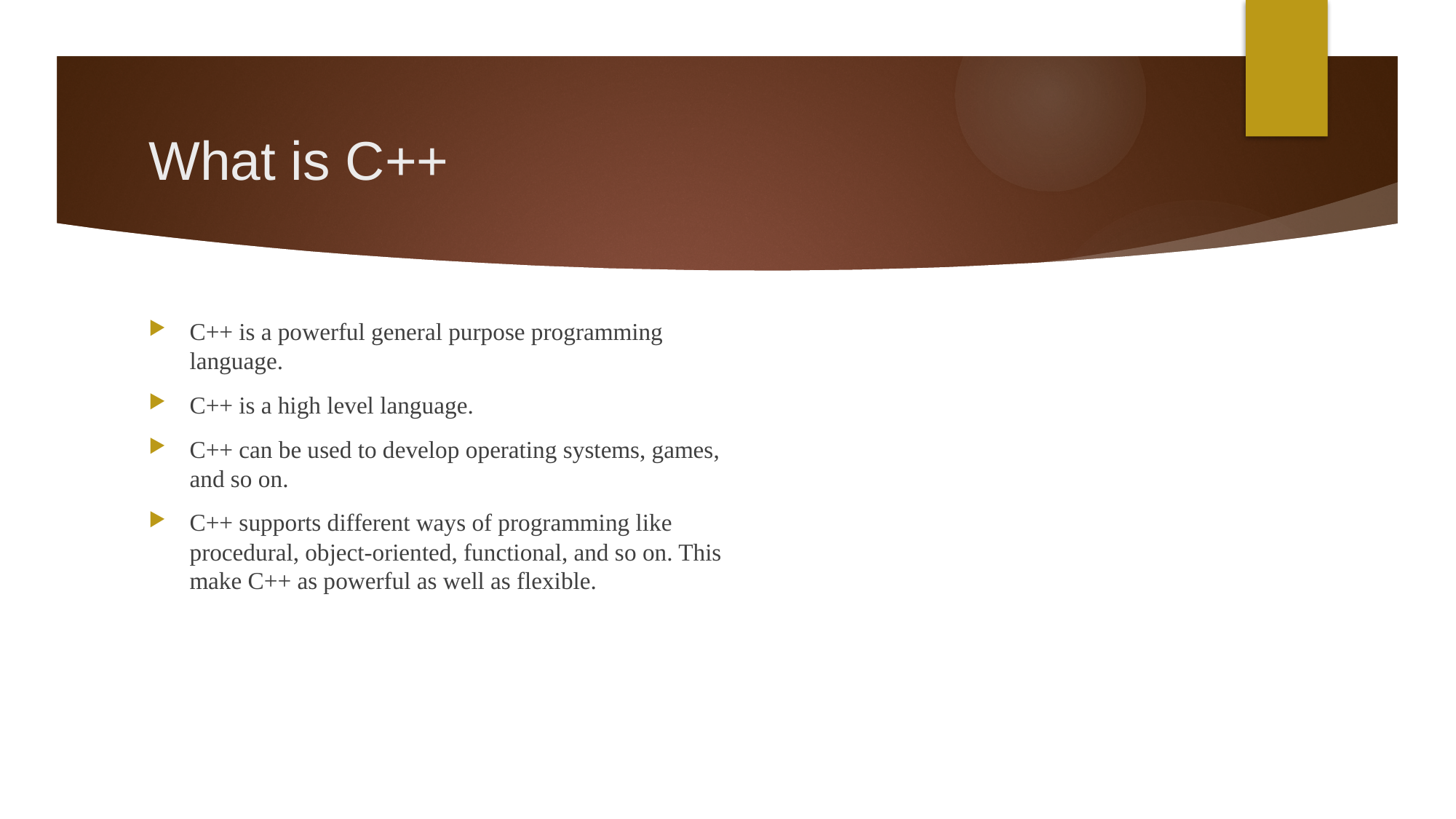

# What is C++
C++ is a powerful general purpose programming language.
C++ is a high level language.
C++ can be used to develop operating systems, games, and so on.
C++ supports different ways of programming like procedural, object-oriented, functional, and so on. This make C++ as powerful as well as flexible.